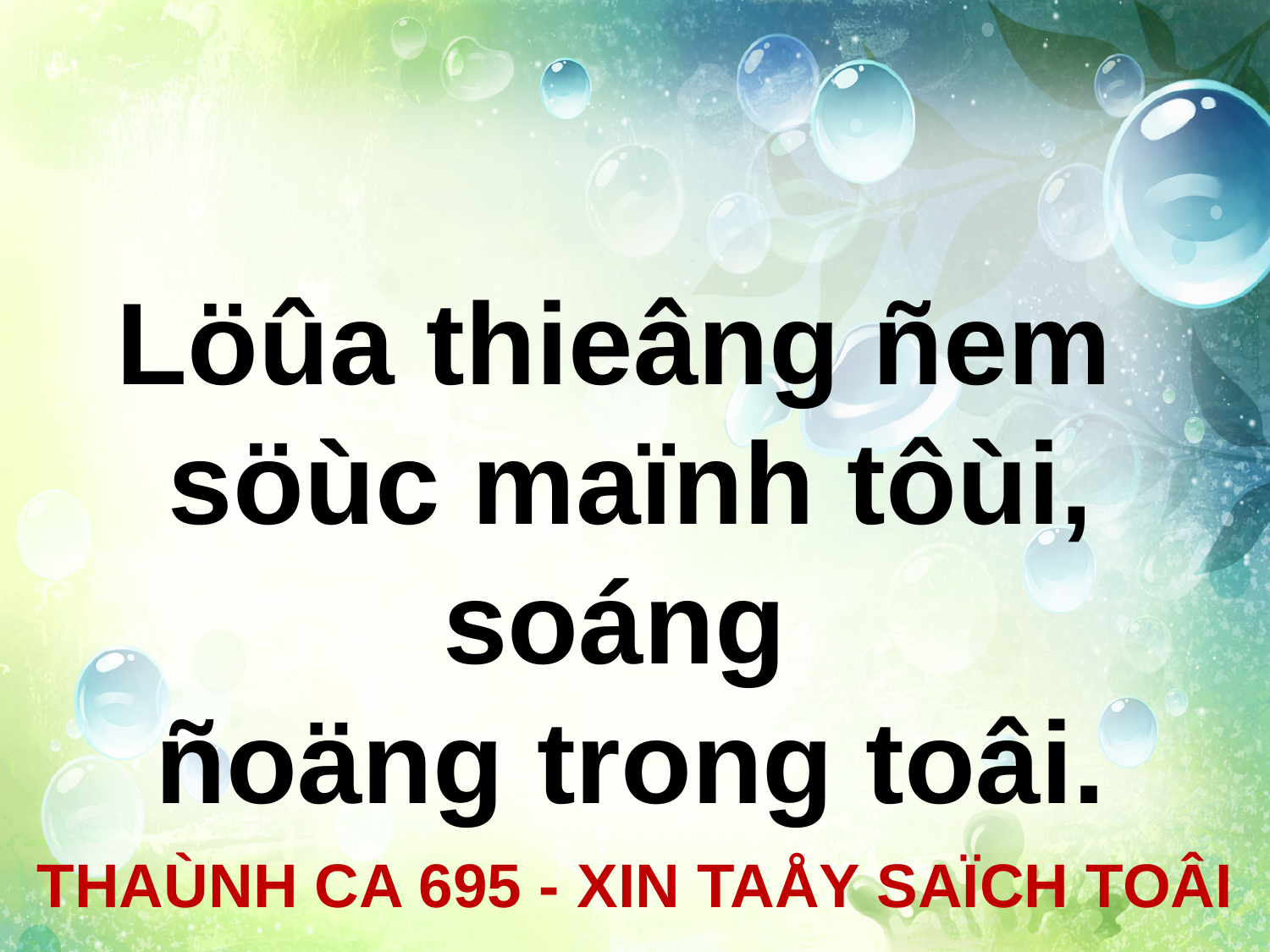

Löûa thieâng ñem
söùc maïnh tôùi, soáng
ñoäng trong toâi.
THAÙNH CA 695 - XIN TAÅY SAÏCH TOÂI